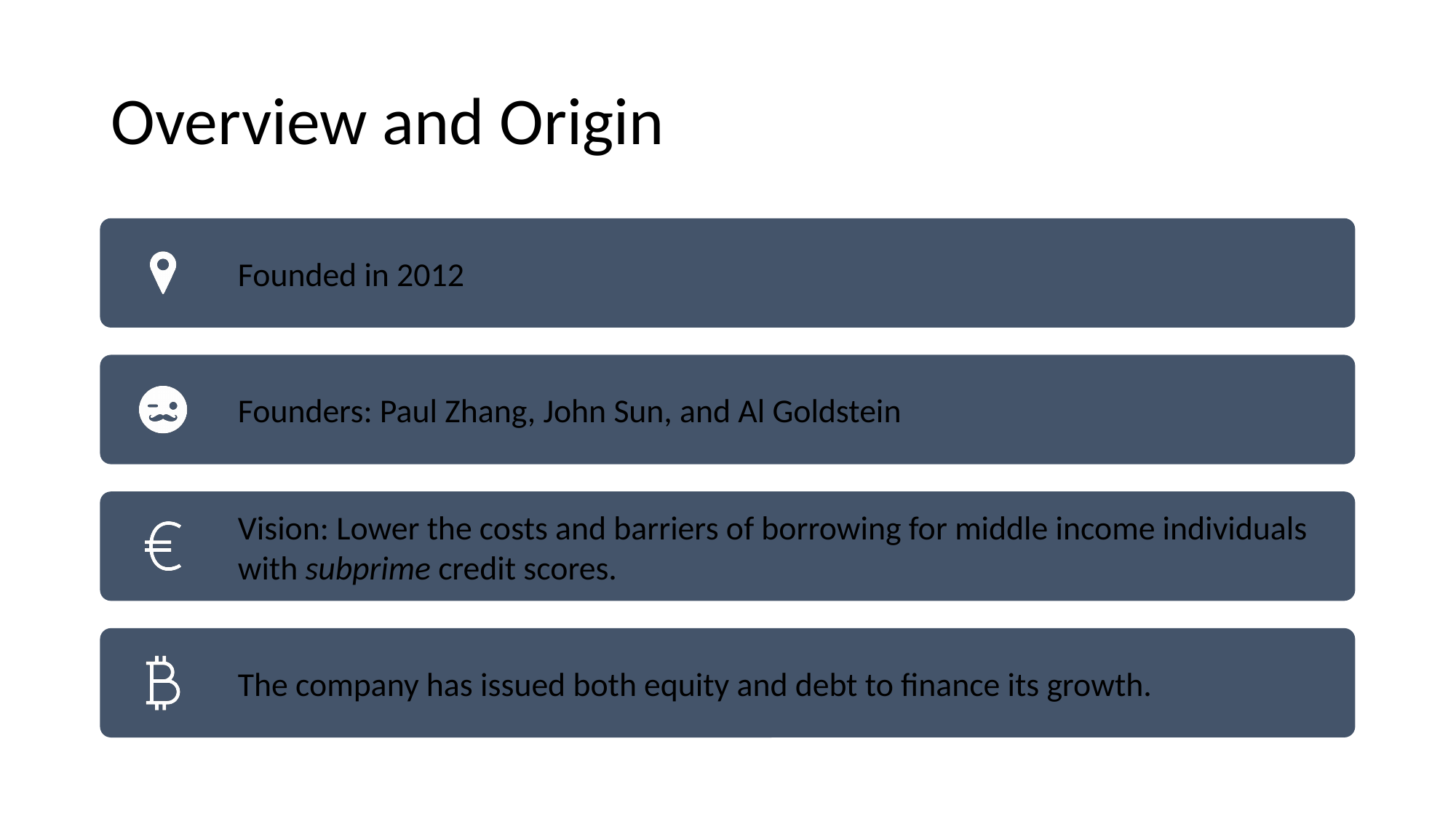

# Overview and Origin
Founded in 2012
Founders: Paul Zhang, John Sun, and Al Goldstein
Vision: Lower the costs and barriers of borrowing for middle income individuals with subprime credit scores.
The company has issued both equity and debt to finance its growth.